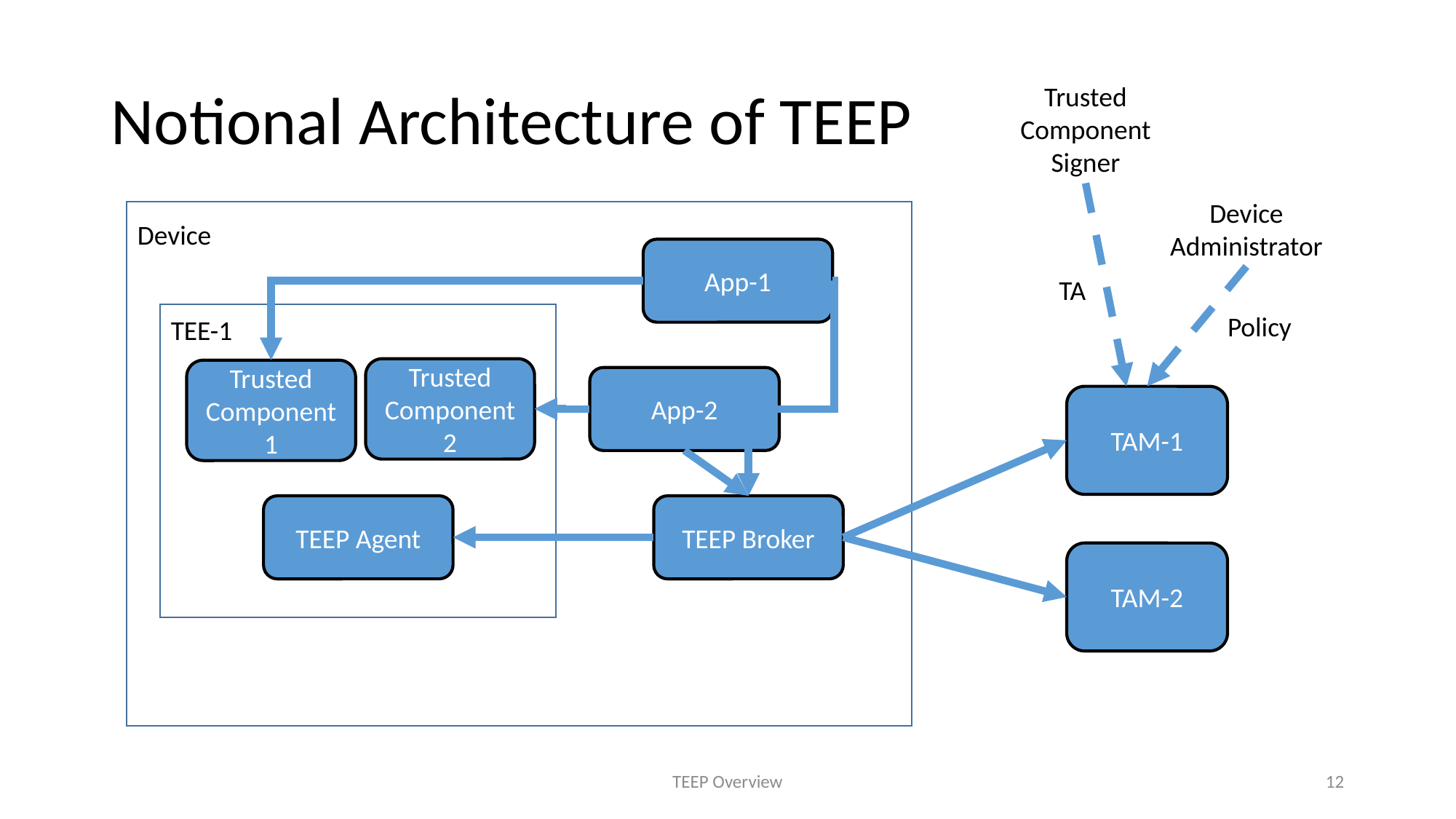

# Notional Architecture of TEEP
Trusted Component Signer
Device
Administrator
Device

App-1
TA
TEE-1

Policy
Trusted Component 2
Trusted Component 1
App-2
TAM-1
TEEP Broker
TEEP Agent
TAM-2
TEEP Overview
12